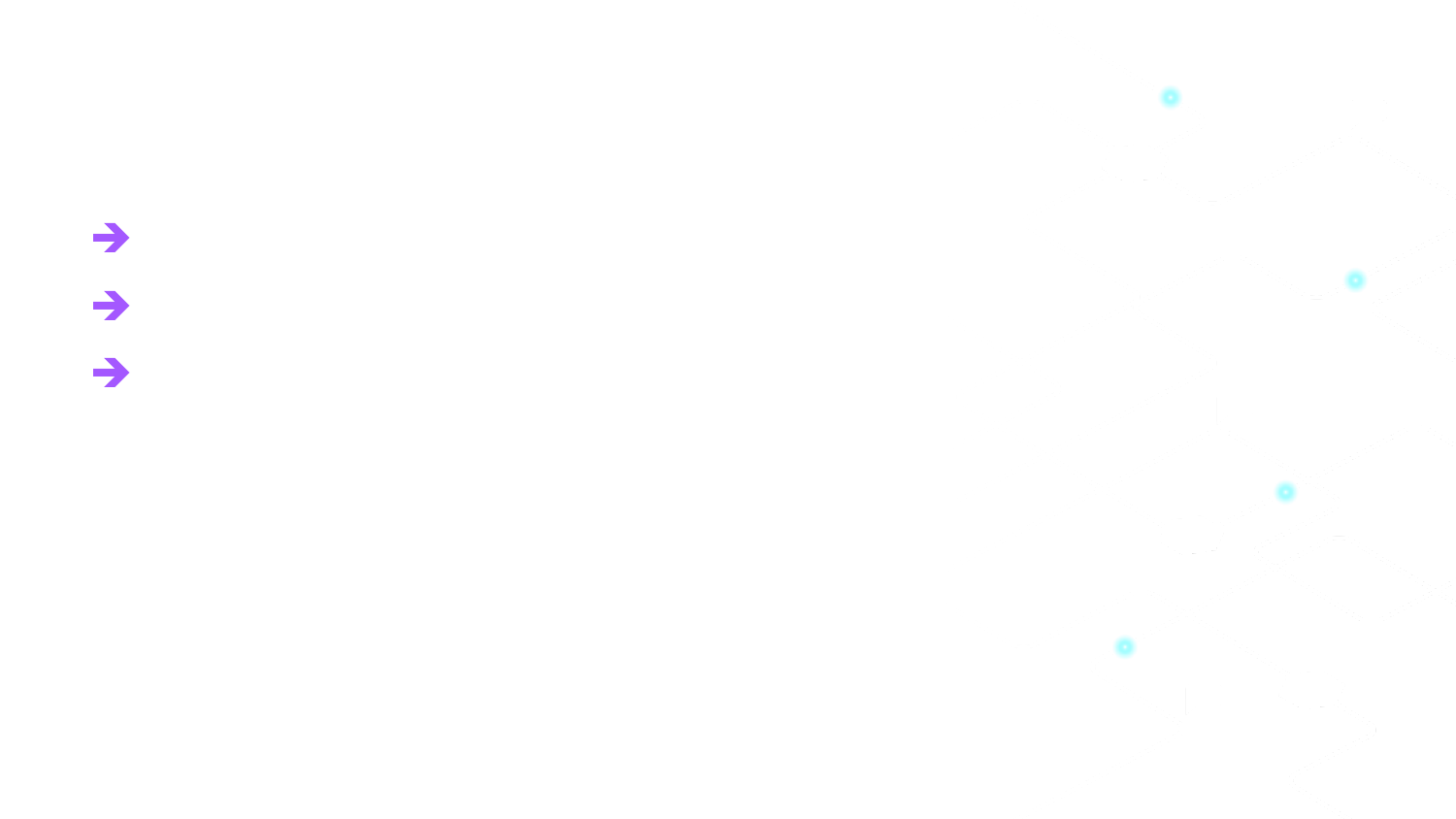

Strings
Strings are enclosed in “”
Strings are “UTF-8” encoded by default
Name = “Fahad”
5